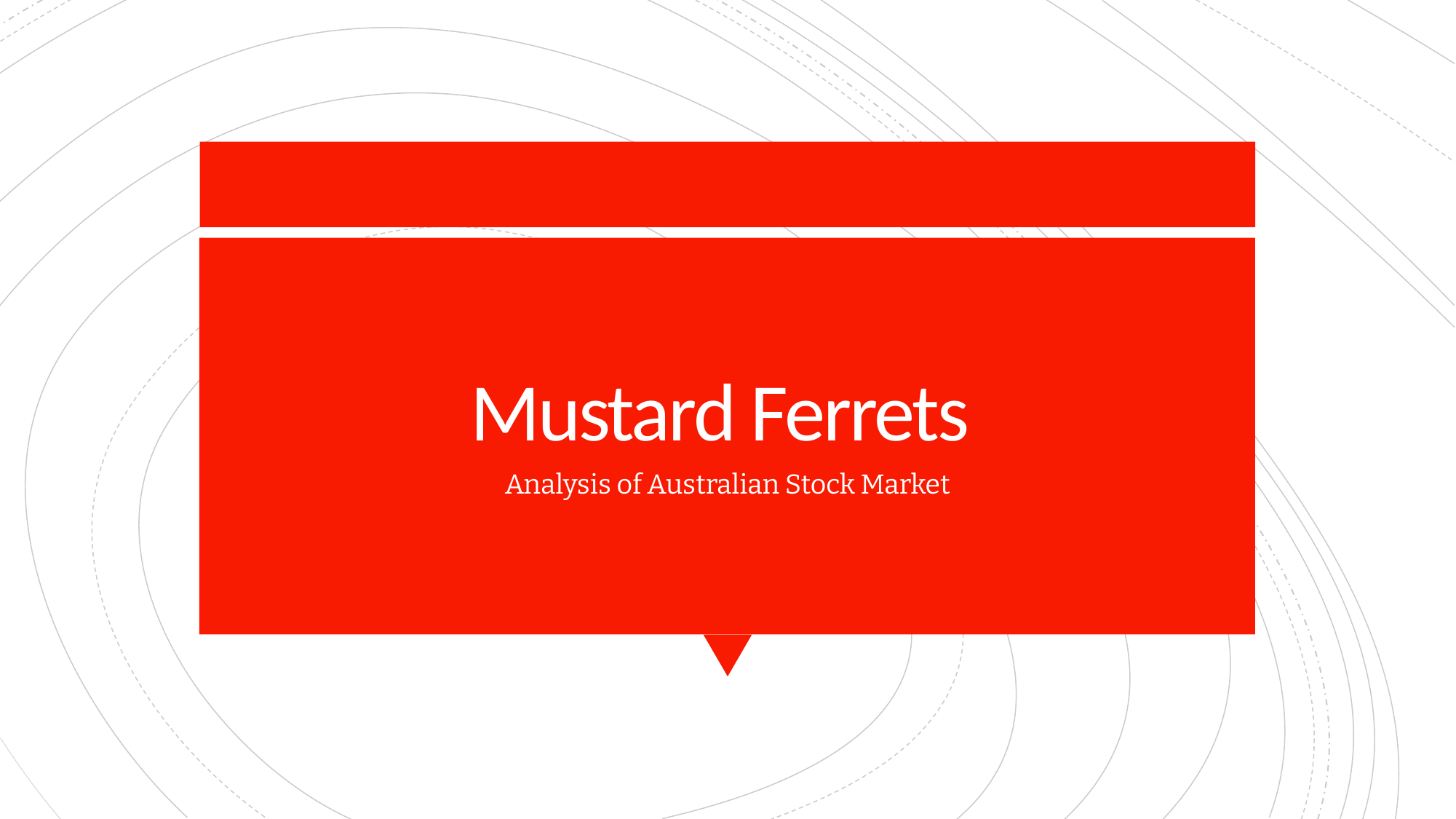

# Mustard Ferrets
Analysis of Australian Stock Market